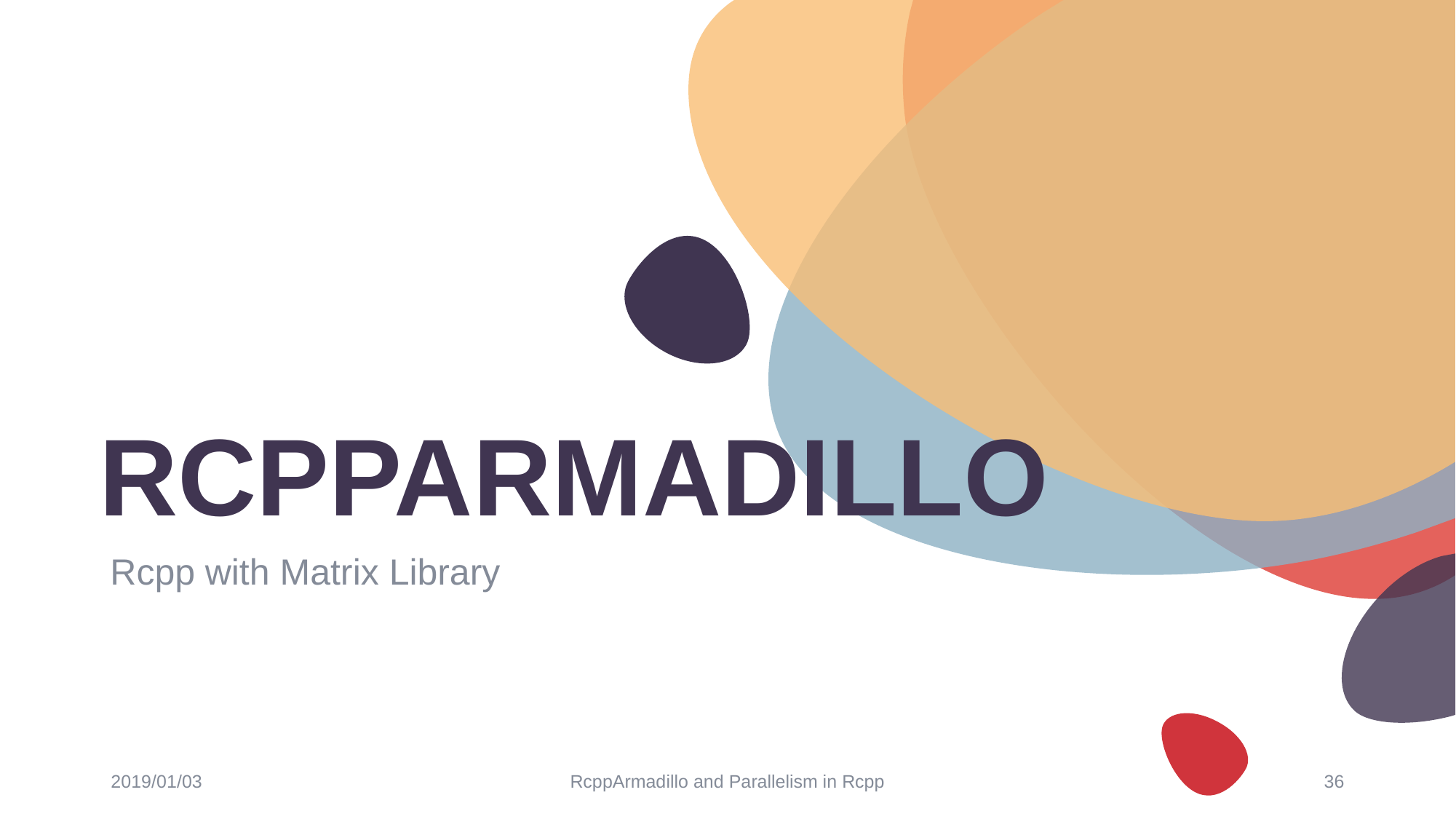

# RcppARMADILLO
Rcpp with Matrix Library
2019/01/03
RcppArmadillo and Parallelism in Rcpp
36